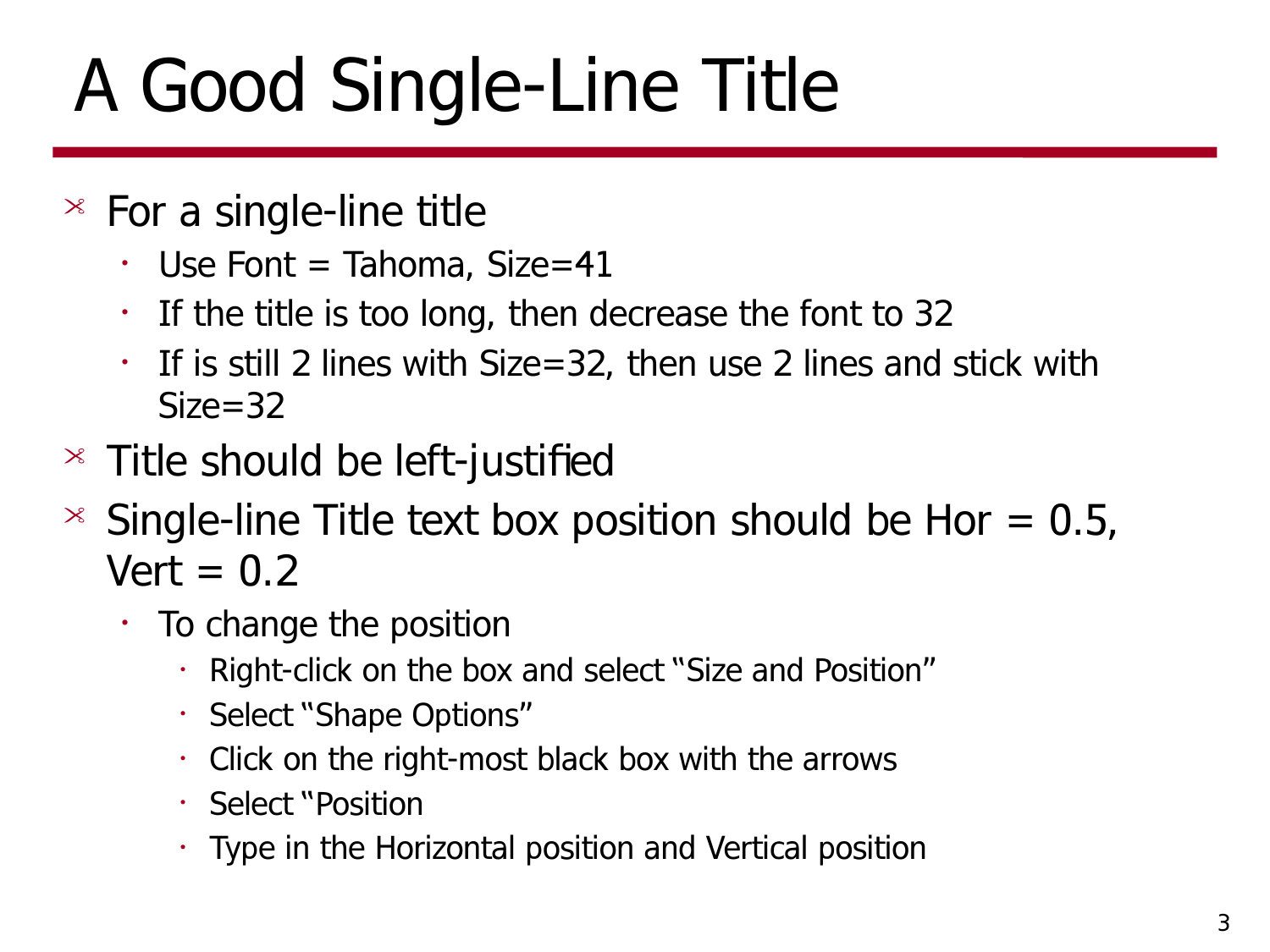

# A Good Single-Line Title
For a single-line title
Use Font = Tahoma, Size=41
If the title is too long, then decrease the font to 32
If is still 2 lines with Size=32, then use 2 lines and stick with Size=32
Title should be left-justified
Single-line Title text box position should be Hor = 0.5, Vert = 0.2
To change the position
Right-click on the box and select “Size and Position”
Select “Shape Options”
Click on the right-most black box with the arrows
Select “Position
Type in the Horizontal position and Vertical position
3